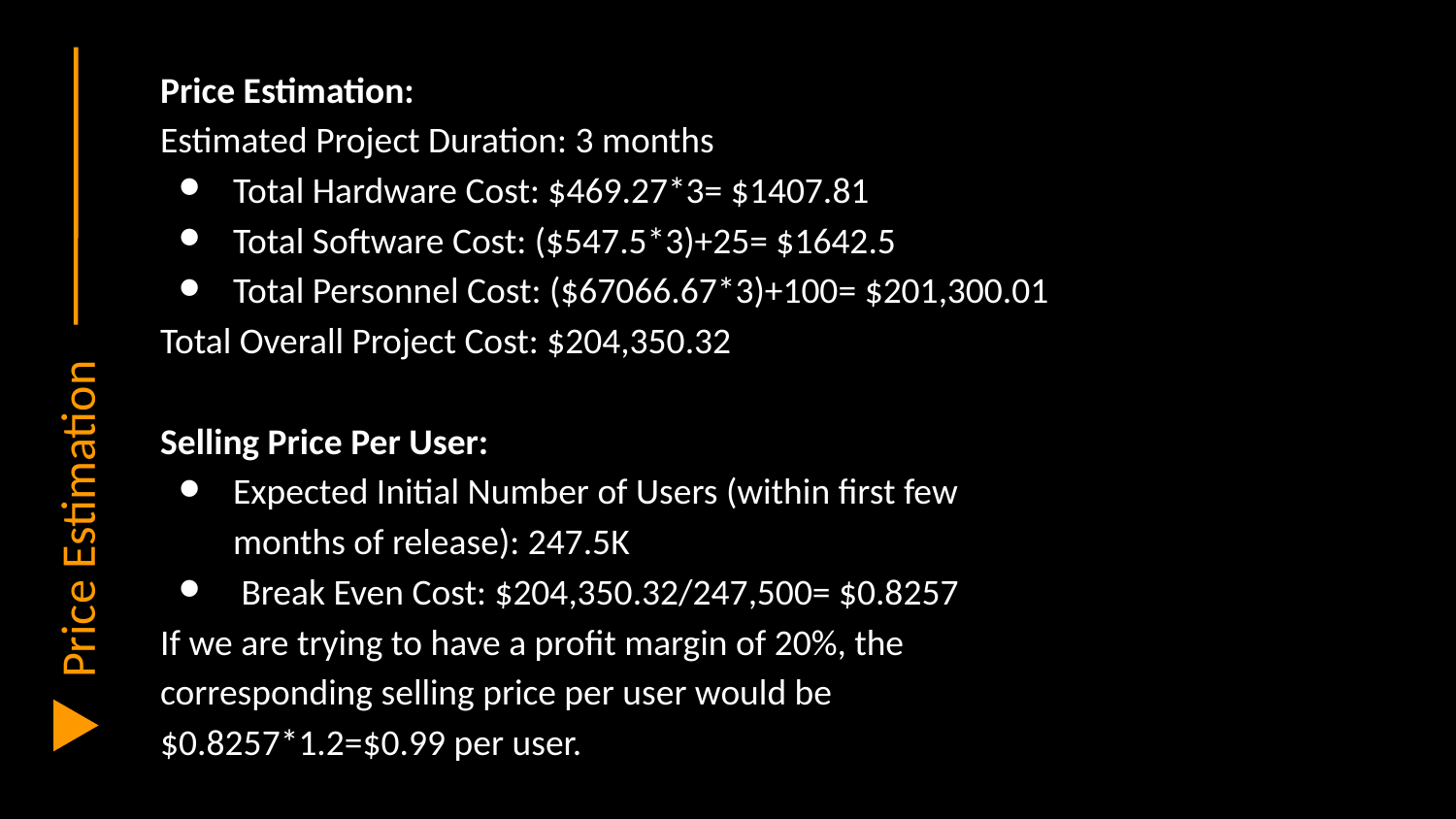

Price Estimation:
Estimated Project Duration: 3 months
Total Hardware Cost: $469.27*3= $1407.81
Total Software Cost: ($547.5*3)+25= $1642.5
Total Personnel Cost: ($67066.67*3)+100= $201,300.01
Total Overall Project Cost: $204,350.32

Selling Price Per User:
Expected Initial Number of Users (within first few months of release): 247.5K
 Break Even Cost: $204,350.32/247,500= $0.8257
If we are trying to have a profit margin of 20%, the corresponding selling price per user would be $0.8257*1.2=$0.99 per user.

Price Estimation